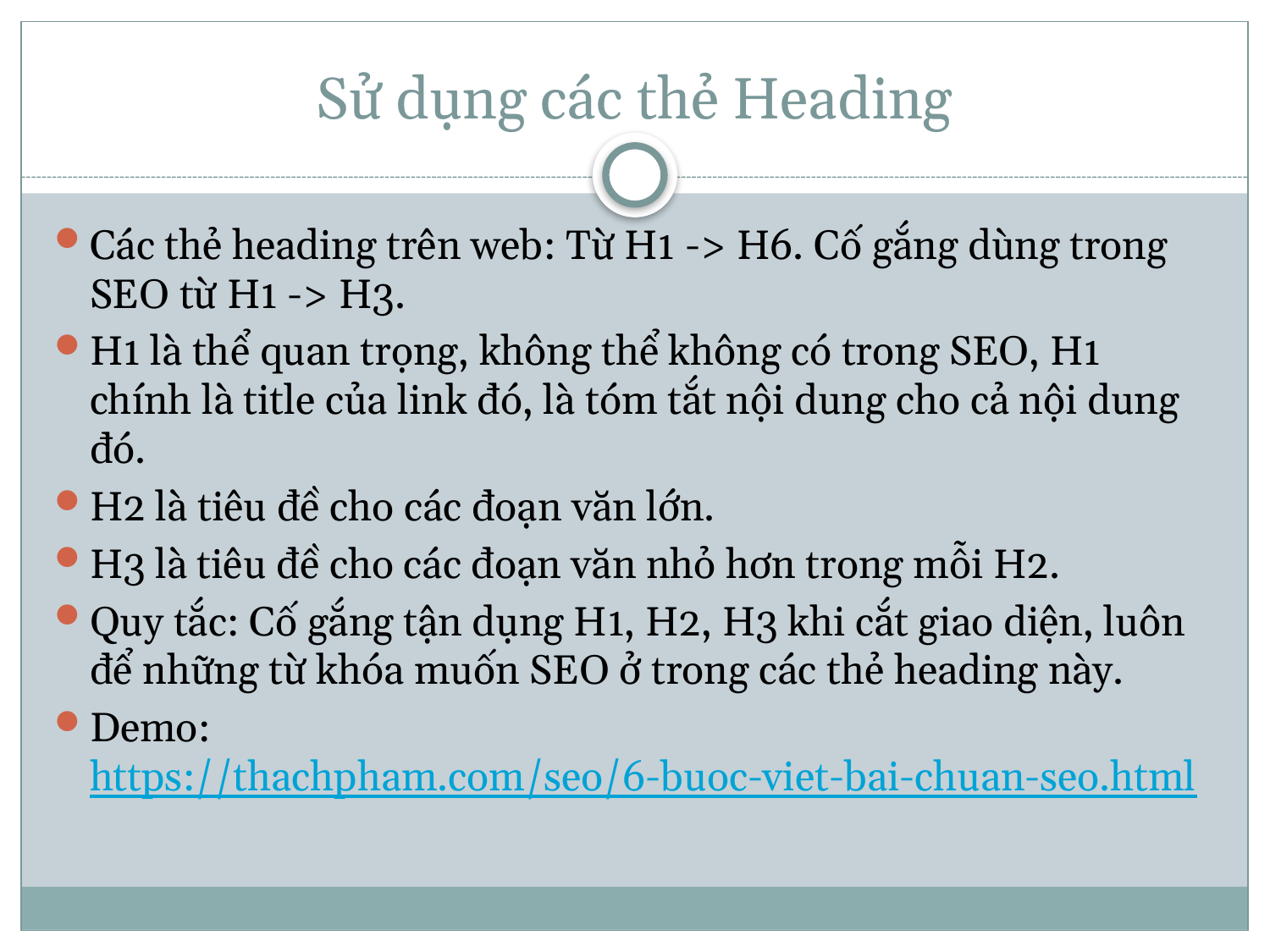

# Sử dụng các thẻ Heading
Các thẻ heading trên web: Từ H1 -> H6. Cố gắng dùng trong SEO từ H1 -> H3.
H1 là thể quan trọng, không thể không có trong SEO, H1 chính là title của link đó, là tóm tắt nội dung cho cả nội dung đó.
H2 là tiêu đề cho các đoạn văn lớn.
H3 là tiêu đề cho các đoạn văn nhỏ hơn trong mỗi H2.
Quy tắc: Cố gắng tận dụng H1, H2, H3 khi cắt giao diện, luôn để những từ khóa muốn SEO ở trong các thẻ heading này.
Demo: https://thachpham.com/seo/6-buoc-viet-bai-chuan-seo.html